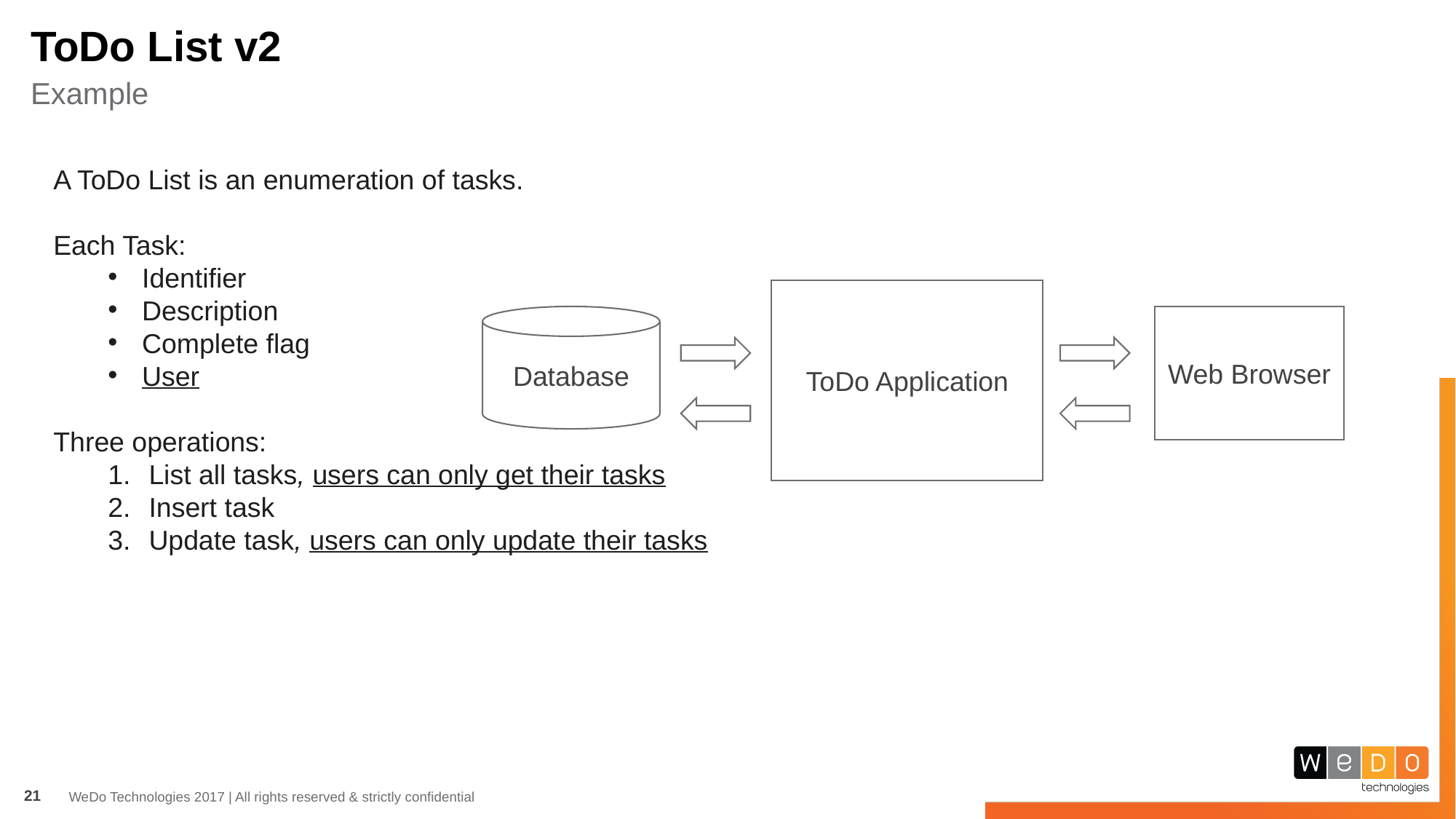

# ToDo List v2
Example
A ToDo List is an enumeration of tasks.

Each Task:
Identifier
Description
Complete flag
User

Three operations:
List all tasks, users can only get their tasks
Insert task
Update task, users can only update their tasks
ToDo Application
Database
Web Browser